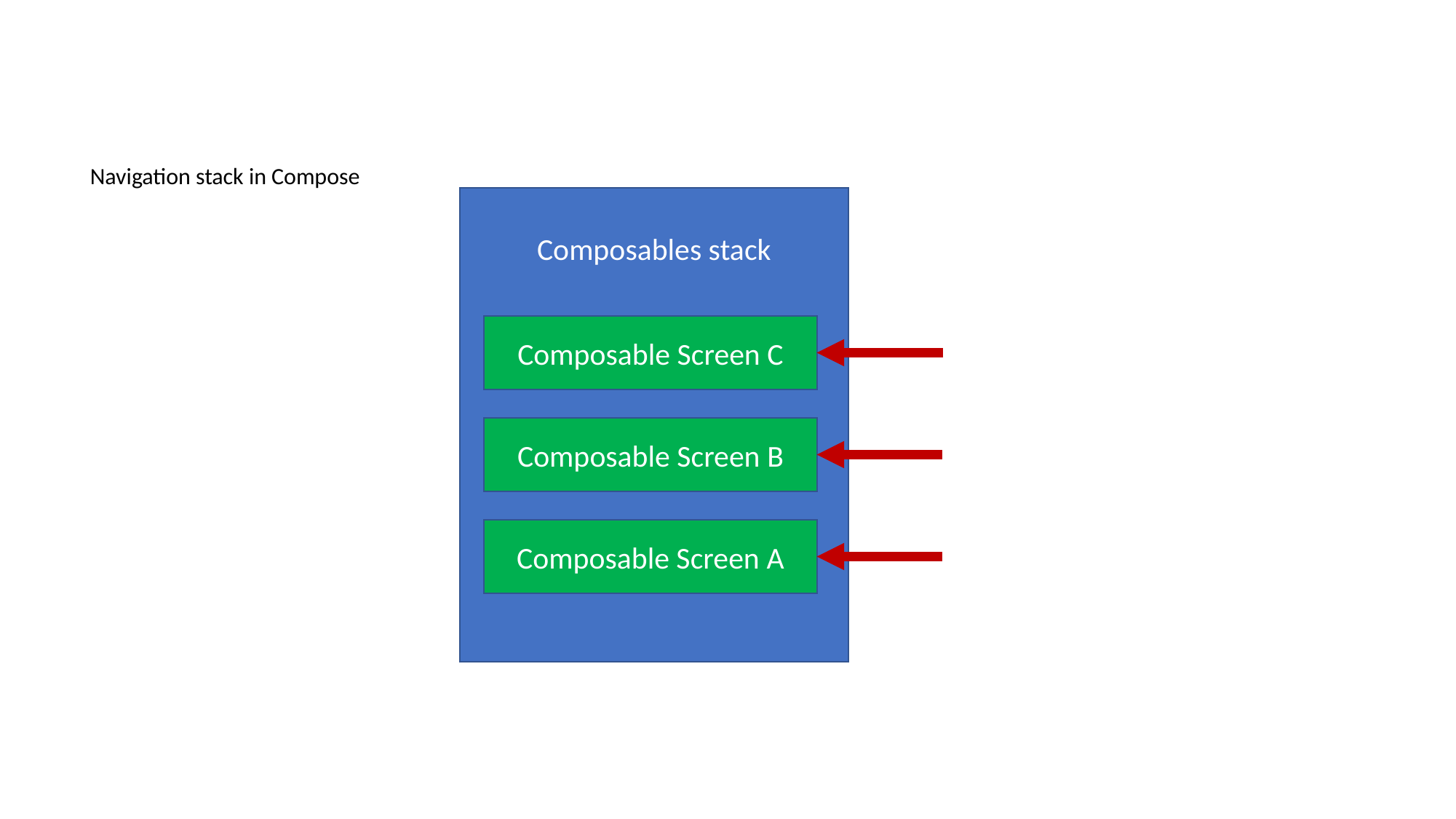

# Navigation stack in Compose

Composables stack

Composable Screen C
Composable Screen B
Composable Screen A